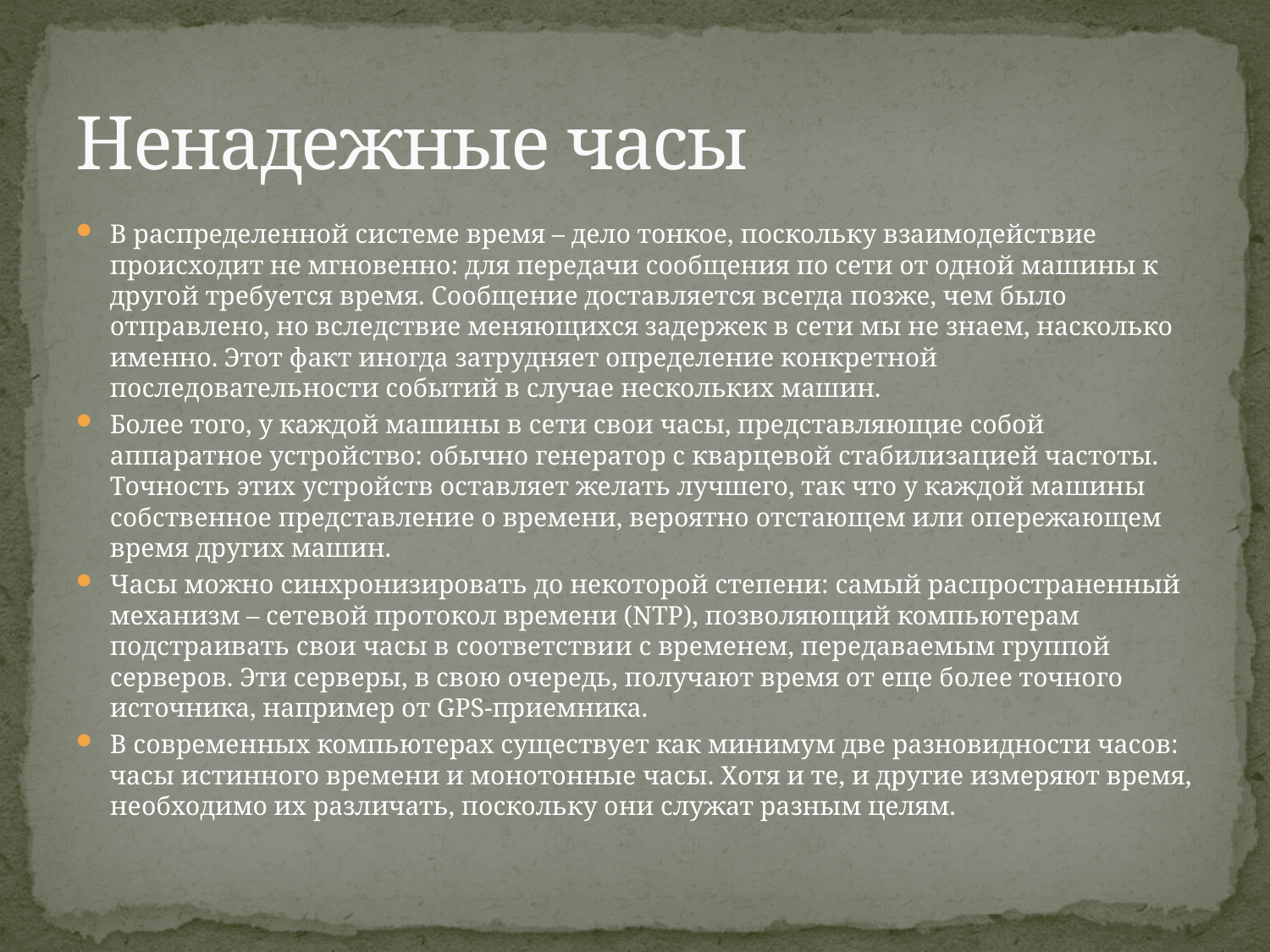

# Ненадежные часы
В распределенной системе время – дело тонкое, поскольку взаимодействие происходит не мгновенно: для передачи сообщения по сети от одной машины к другой требуется время. Сообщение доставляется всегда позже, чем было отправлено, но вследствие меняющихся задержек в сети мы не знаем, насколько именно. Этот факт иногда затрудняет определение конкретной последовательности событий в случае нескольких машин.
Более того, у каждой машины в сети свои часы, представляющие собой аппаратное устройство: обычно генератор с кварцевой стабилизацией частоты. Точность этих устройств оставляет желать лучшего, так что у каждой машины собственное представление о времени, вероятно отстающем или опережающем время других машин.
Часы можно синхронизировать до некоторой степени: самый распространенный механизм – сетевой протокол времени (NTP), позволяющий компьютерам подстраивать свои часы в соответствии с временем, передаваемым группой серверов. Эти серверы, в свою очередь, получают время от еще более точного источника, например от GPS-приемника.
В современных компьютерах существует как минимум две разновидности часов: часы истинного времени и монотонные часы. Хотя и те, и другие измеряют время, необходимо их различать, поскольку они служат разным целям.